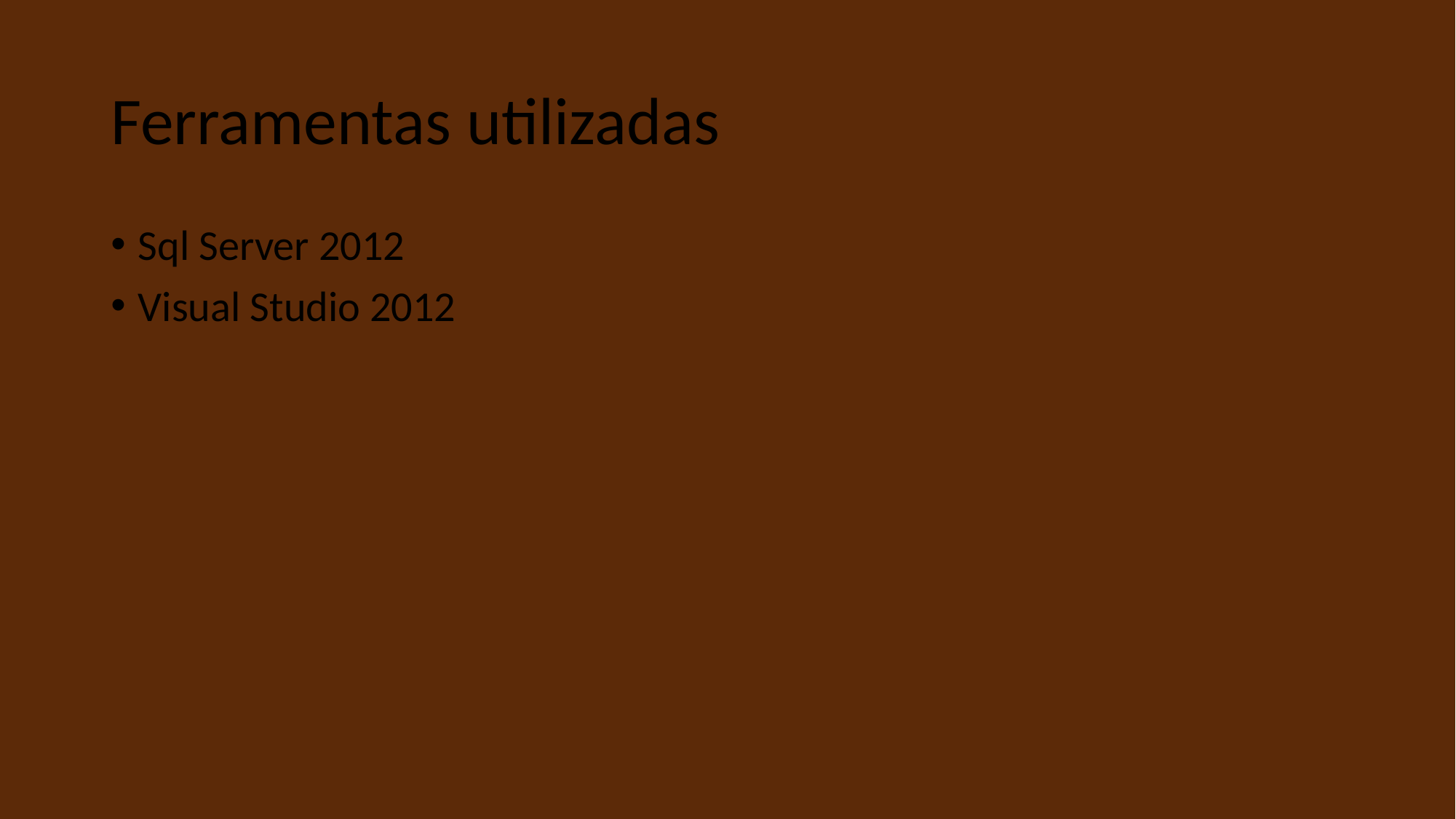

# Ferramentas utilizadas
Sql Server 2012
Visual Studio 2012